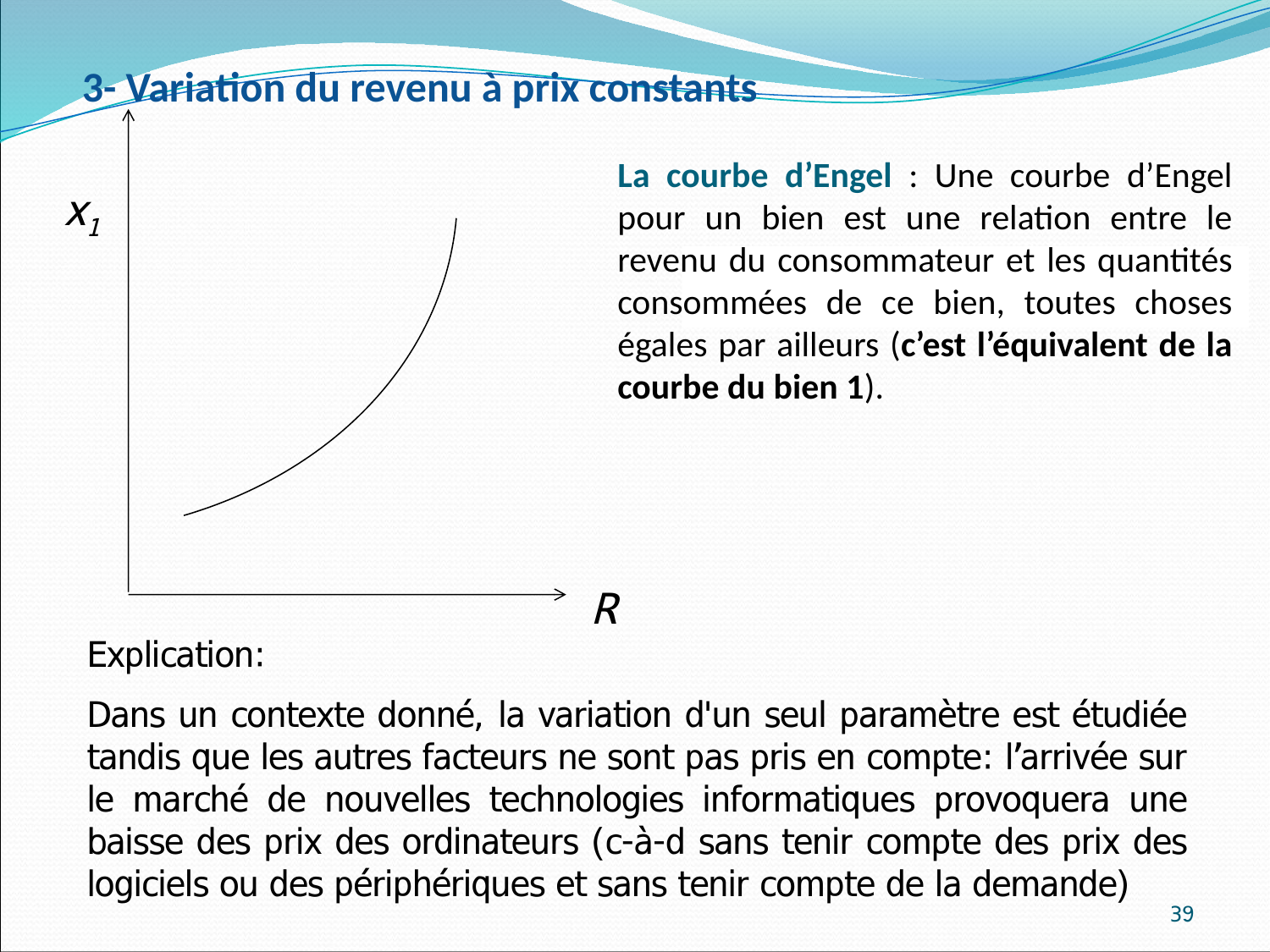

3- Variation du revenu à prix constants

x1
R

La courbe d’Engel : Une courbe d’Engel pour un bien est une relation entre le revenu du consommateur et les quantités consommées de ce bien, toutes choses égales par ailleurs (c’est l’équivalent de la courbe du bien 1).

Explication:
Dans un contexte donné, la variation d'un seul paramètre est étudiée tandis que les autres facteurs ne sont pas pris en compte: l’arrivée sur le marché de nouvelles technologies informatiques provoquera une baisse des prix des ordinateurs (c-à-d sans tenir compte des prix des logiciels ou des périphériques et sans tenir compte de la demande)
39